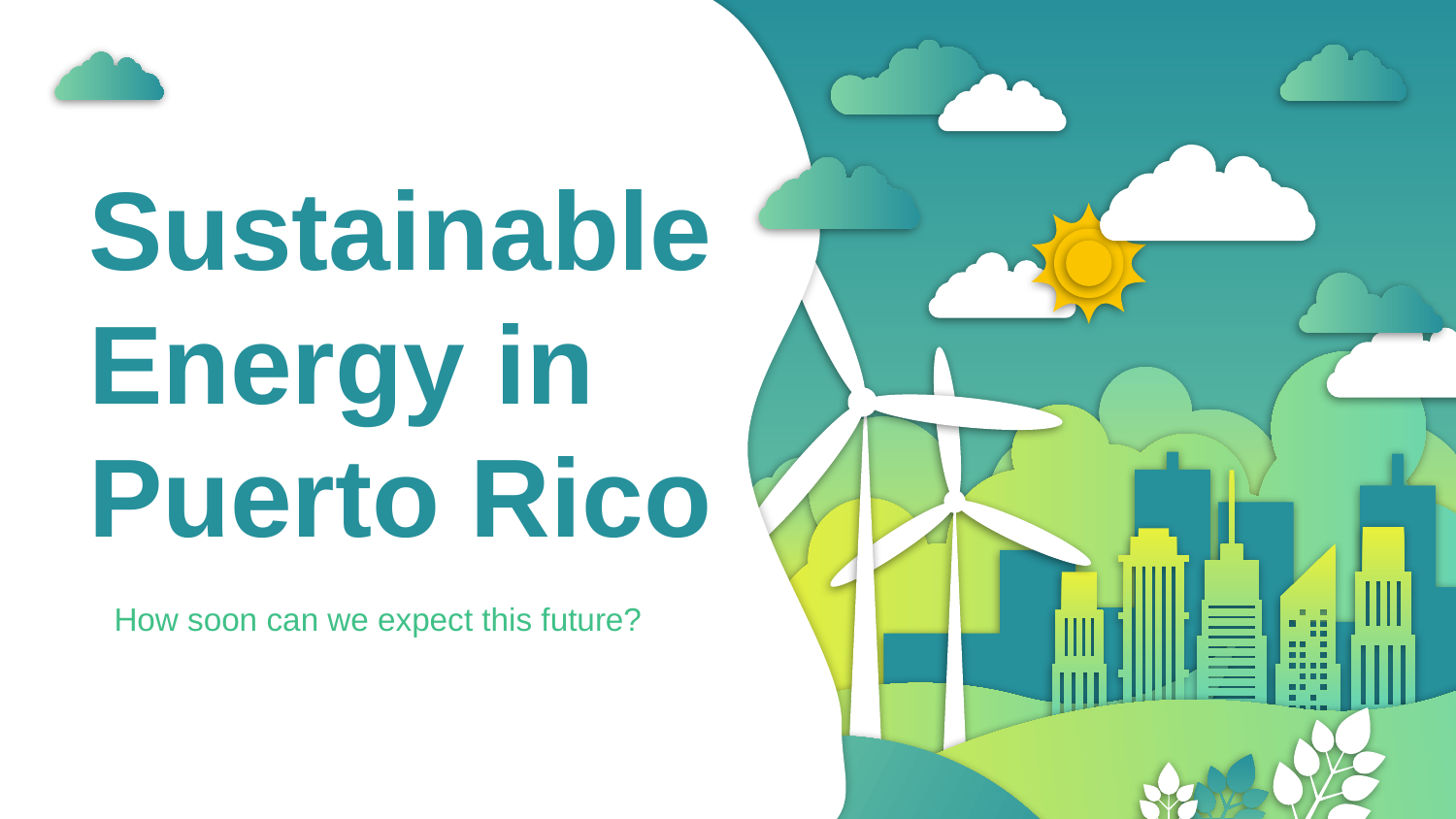

# Sustainable Energy in
Puerto Rico
How soon can we expect this future?